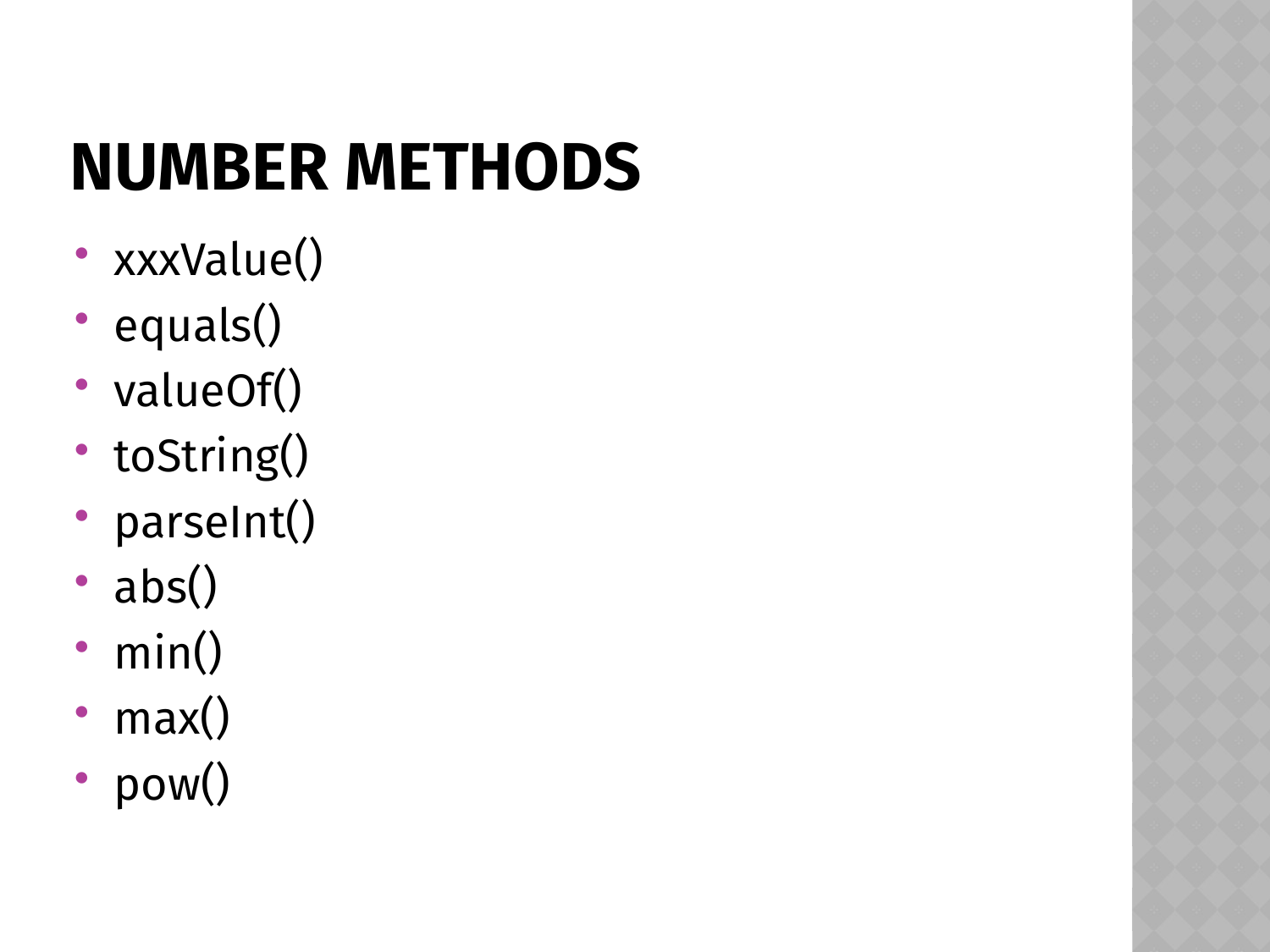

# Number Methods
xxxValue()
equals()
valueOf()
toString()
parseInt()
abs()
min()
max()
pow()